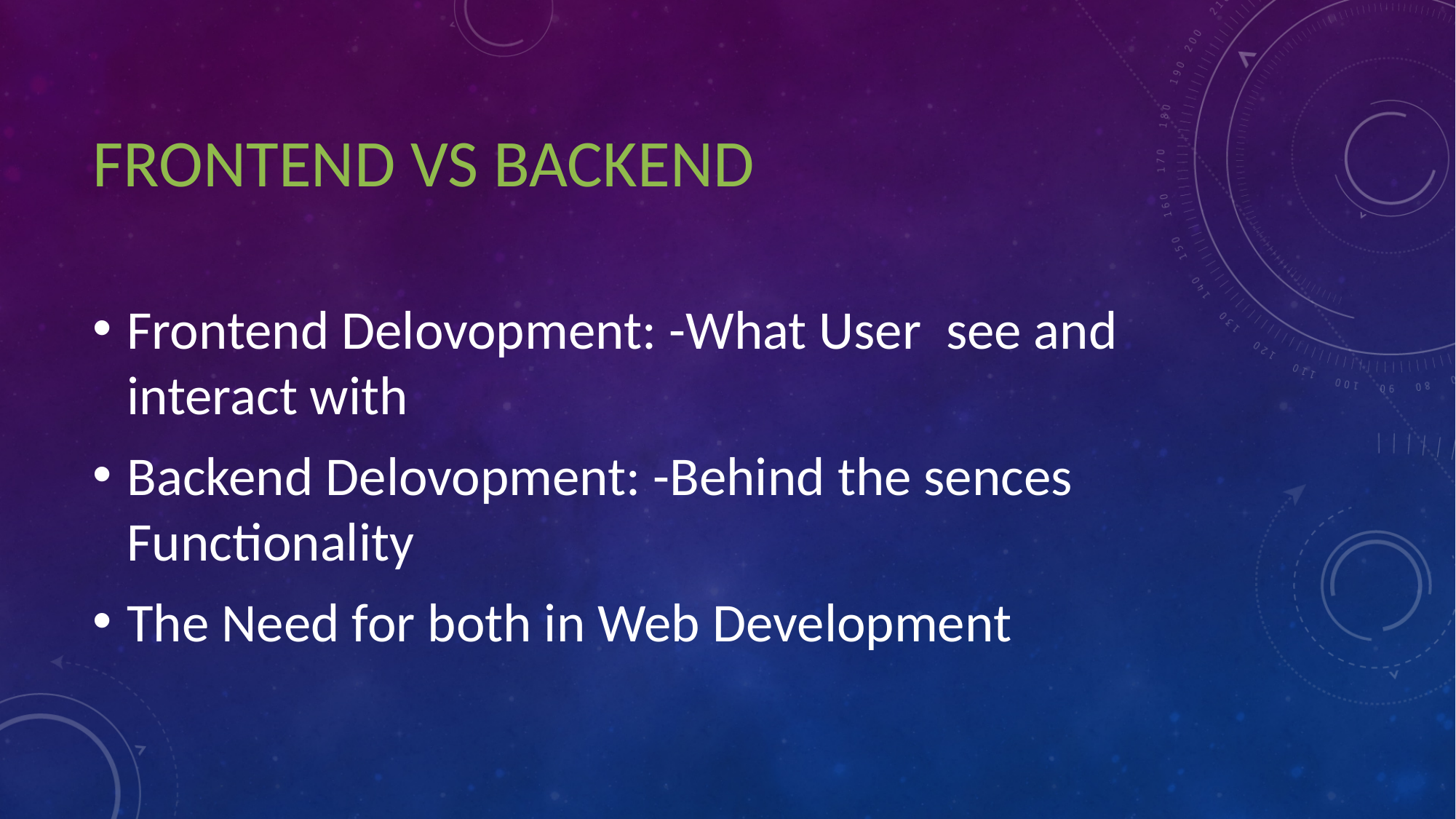

# Frontend vs backend
Frontend Delovopment: -What User  see and interact with
Backend Delovopment: -Behind the sences  Functionality
The Need for both in Web Development